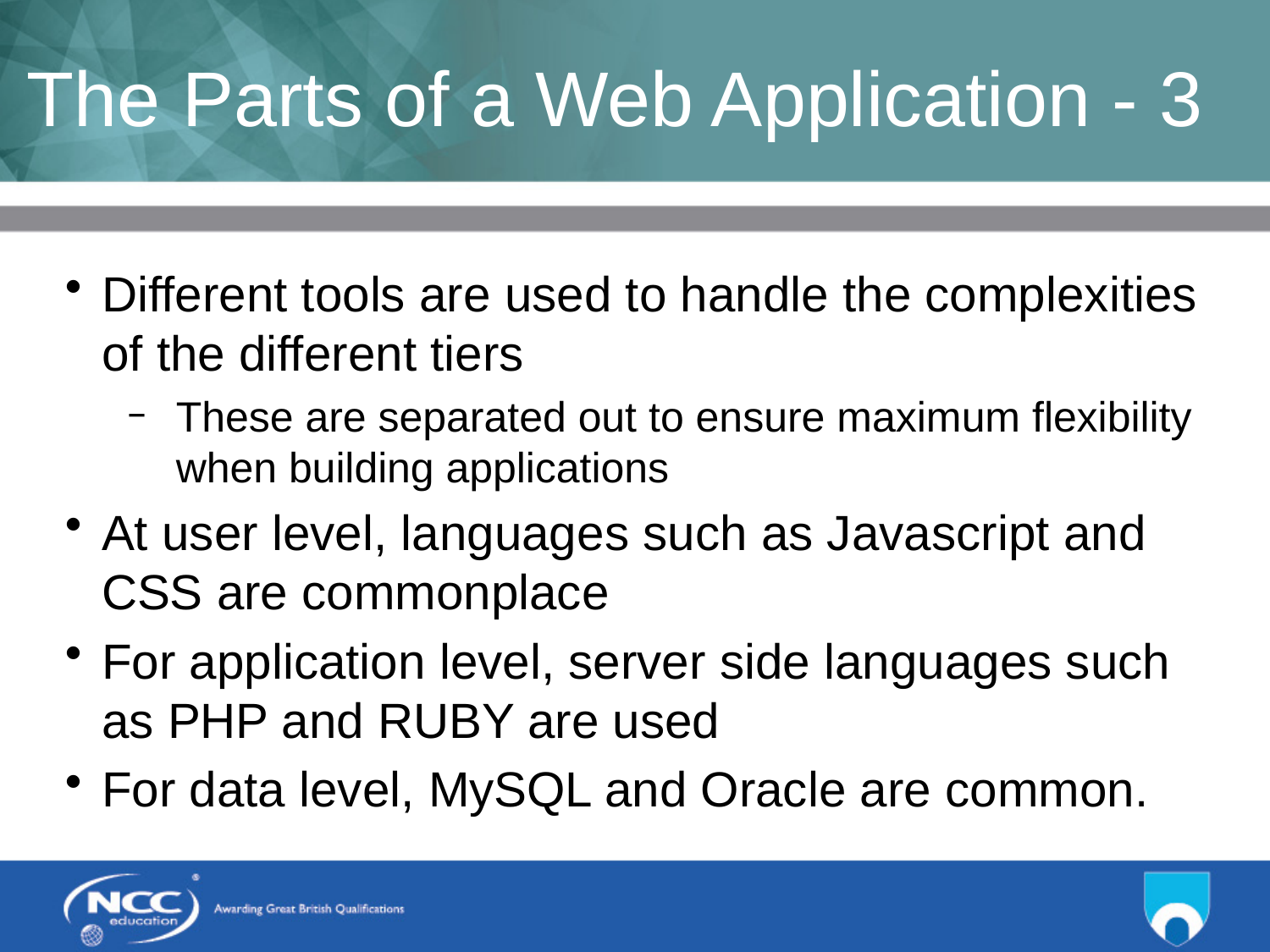

# The Parts of a Web Application - 3
Different tools are used to handle the complexities of the different tiers
These are separated out to ensure maximum flexibility when building applications
At user level, languages such as Javascript and CSS are commonplace
For application level, server side languages such as PHP and RUBY are used
For data level, MySQL and Oracle are common.